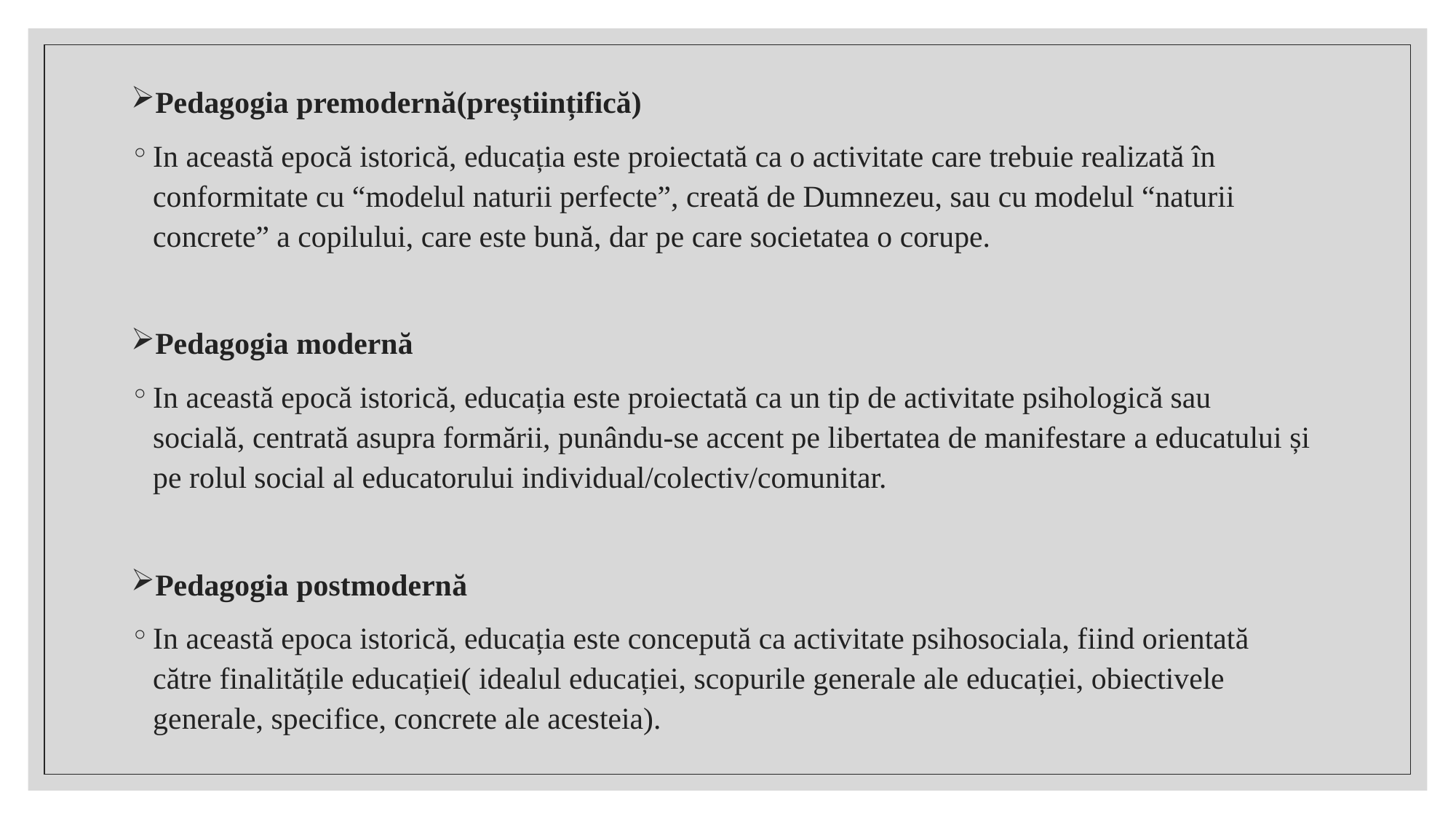

Pedagogia premodernă(preștiințifică)
In această epocă istorică, educația este proiectată ca o activitate care trebuie realizată în conformitate cu “modelul naturii perfecte”, creată de Dumnezeu, sau cu modelul “naturii concrete” a copilului, care este bună, dar pe care societatea o corupe.

Pedagogia modernă
In această epocă istorică, educația este proiectată ca un tip de activitate psihologică sau socială, centrată asupra formării, punându-se accent pe libertatea de manifestare a educatului și pe rolul social al educatorului individual/colectiv/comunitar.

Pedagogia postmodernă
In această epoca istorică, educația este concepută ca activitate psihosociala, fiind orientată către finalitățile educației( idealul educației, scopurile generale ale educației, obiectivele generale, specifice, concrete ale acesteia).